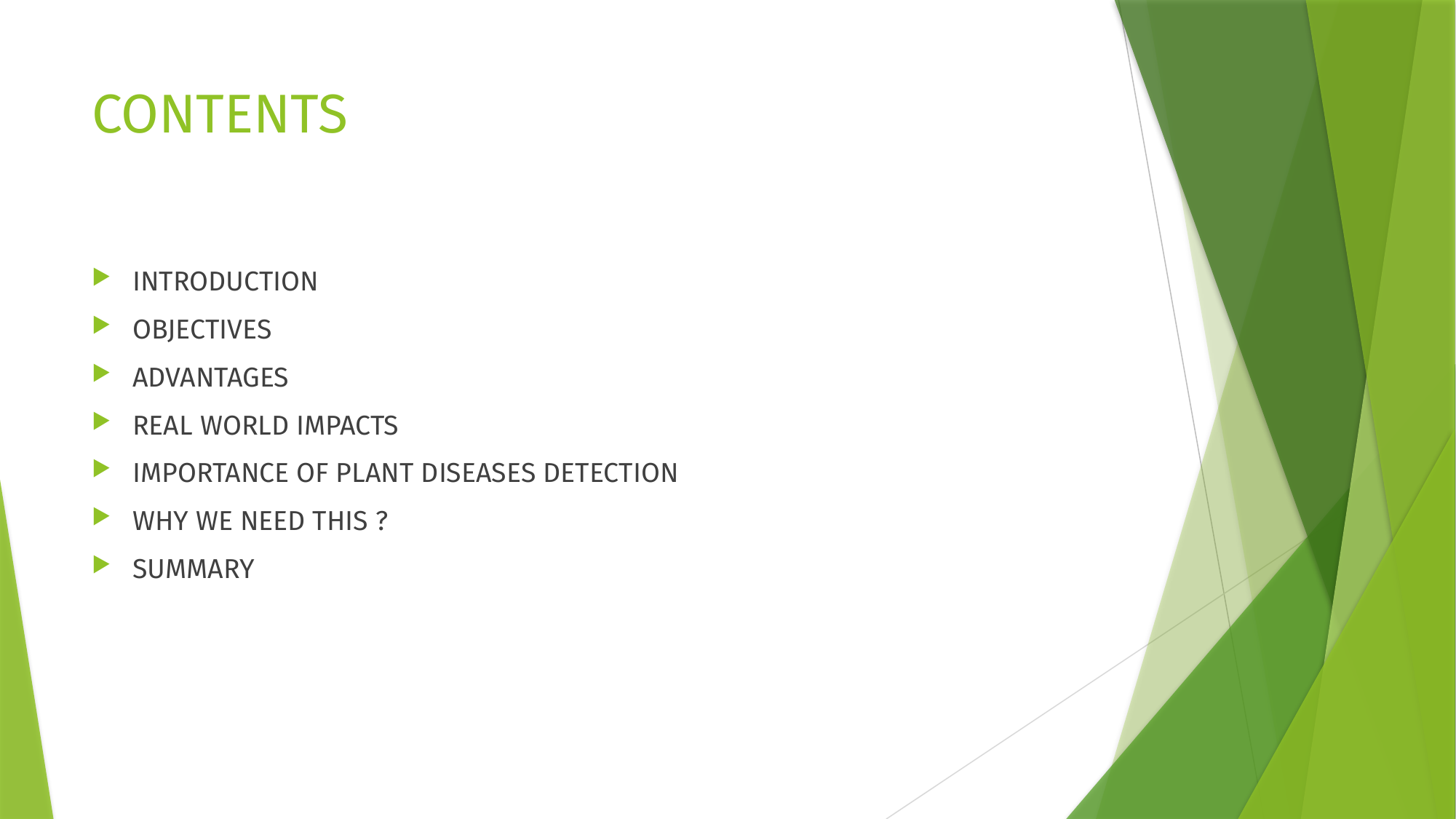

# CONTENTS
INTRODUCTION
OBJECTIVES
ADVANTAGES
REAL WORLD IMPACTS
IMPORTANCE OF PLANT DISEASES DETECTION
WHY WE NEED THIS ?
SUMMARY